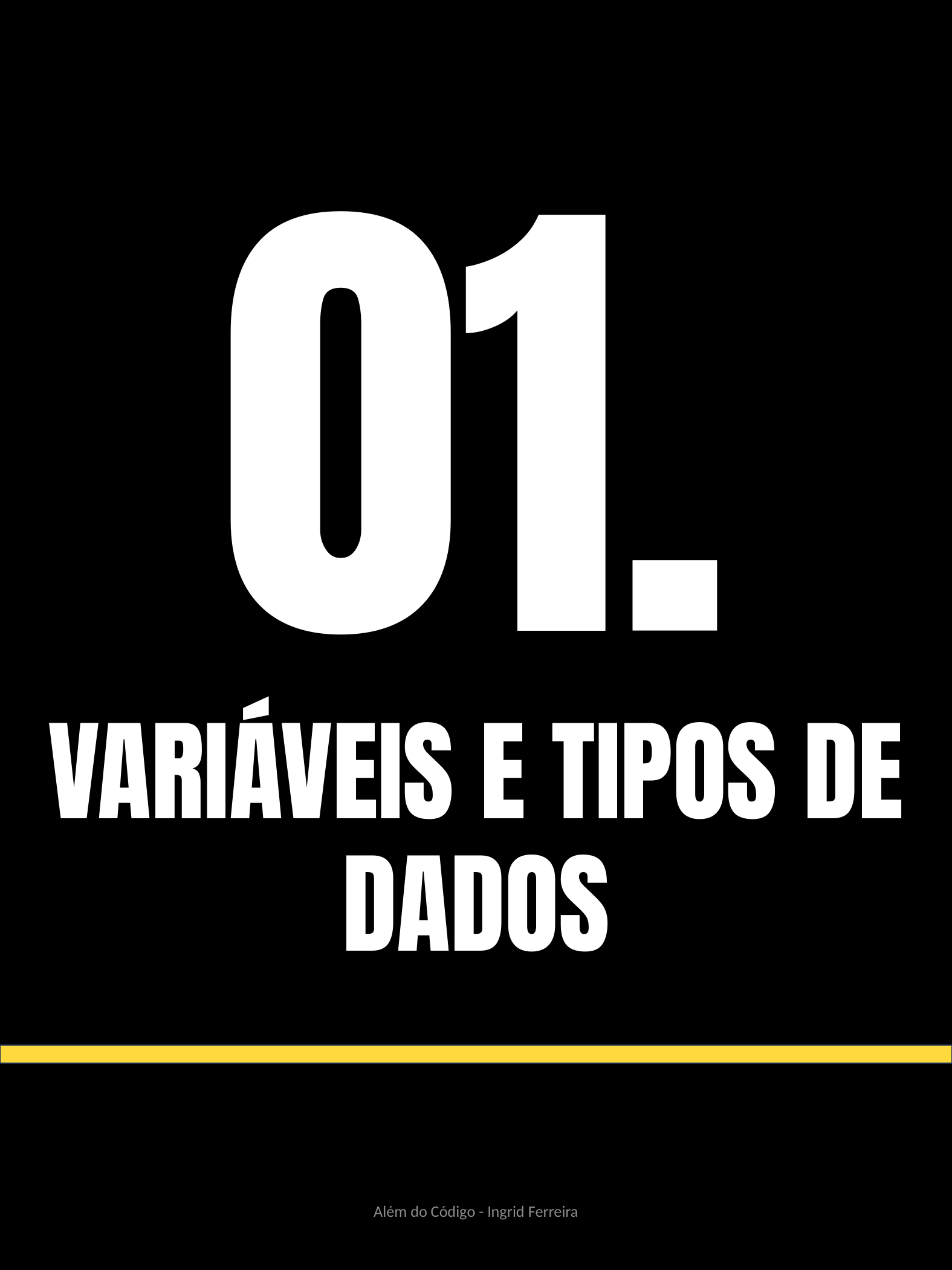

01.
VARIÁVEIS E TIPOS DE DADOS

Além do Código - Ingrid Ferreira
3